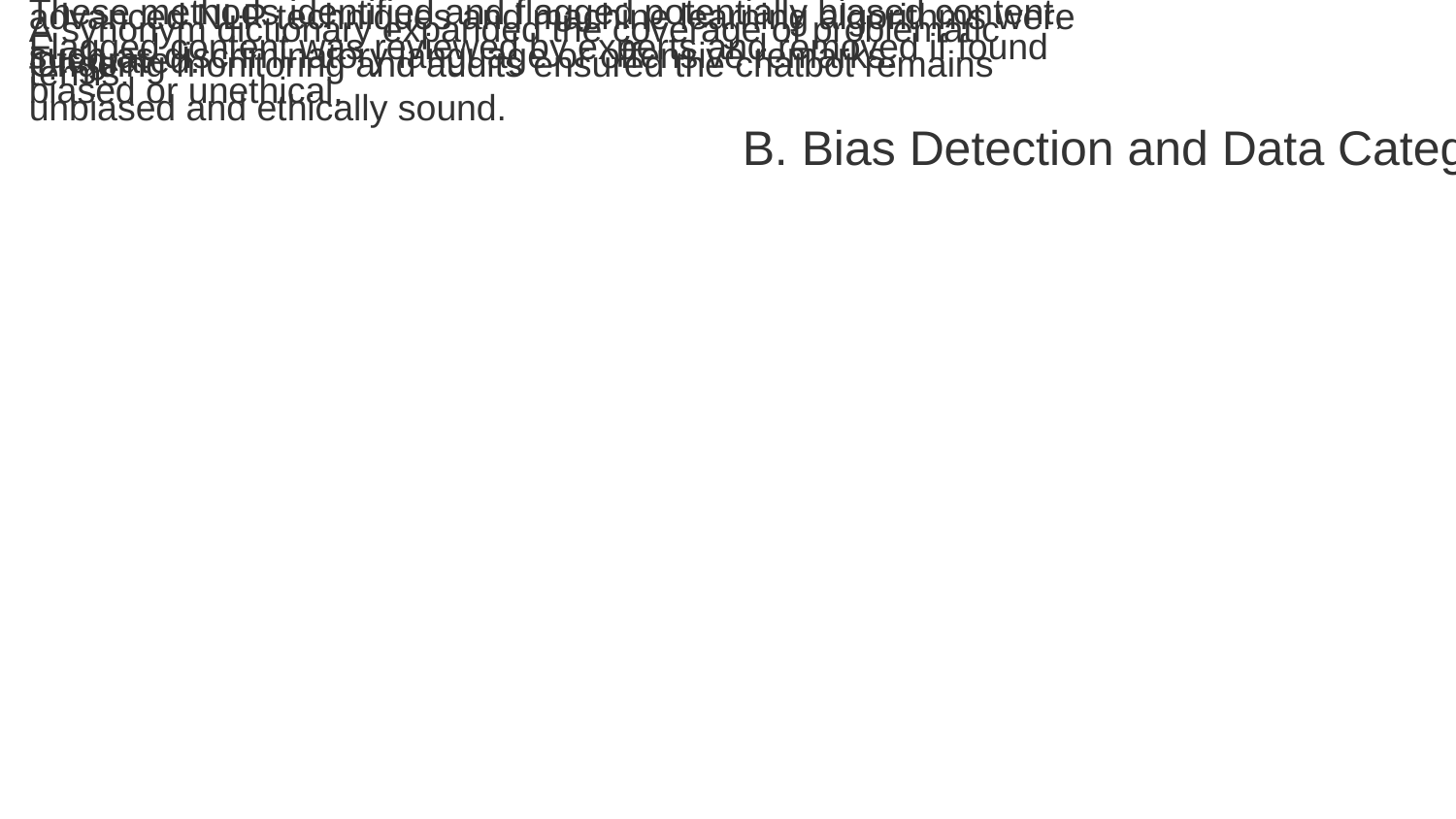

To ensure bias detection and adherence to ethical standards, advanced NLP techniques and machine learning algorithms were integrated.
These methods identified and flagged potentially biased content, such as discriminatory language or offensive remarks.
A synonym dictionary expanded the coverage of problematic terms.
Flagged content was reviewed by experts and removed if found biased or unethical.
Ongoing monitoring and audits ensured the chatbot remains unbiased and ethically sound.
B. Bias Detection and Data Categorization